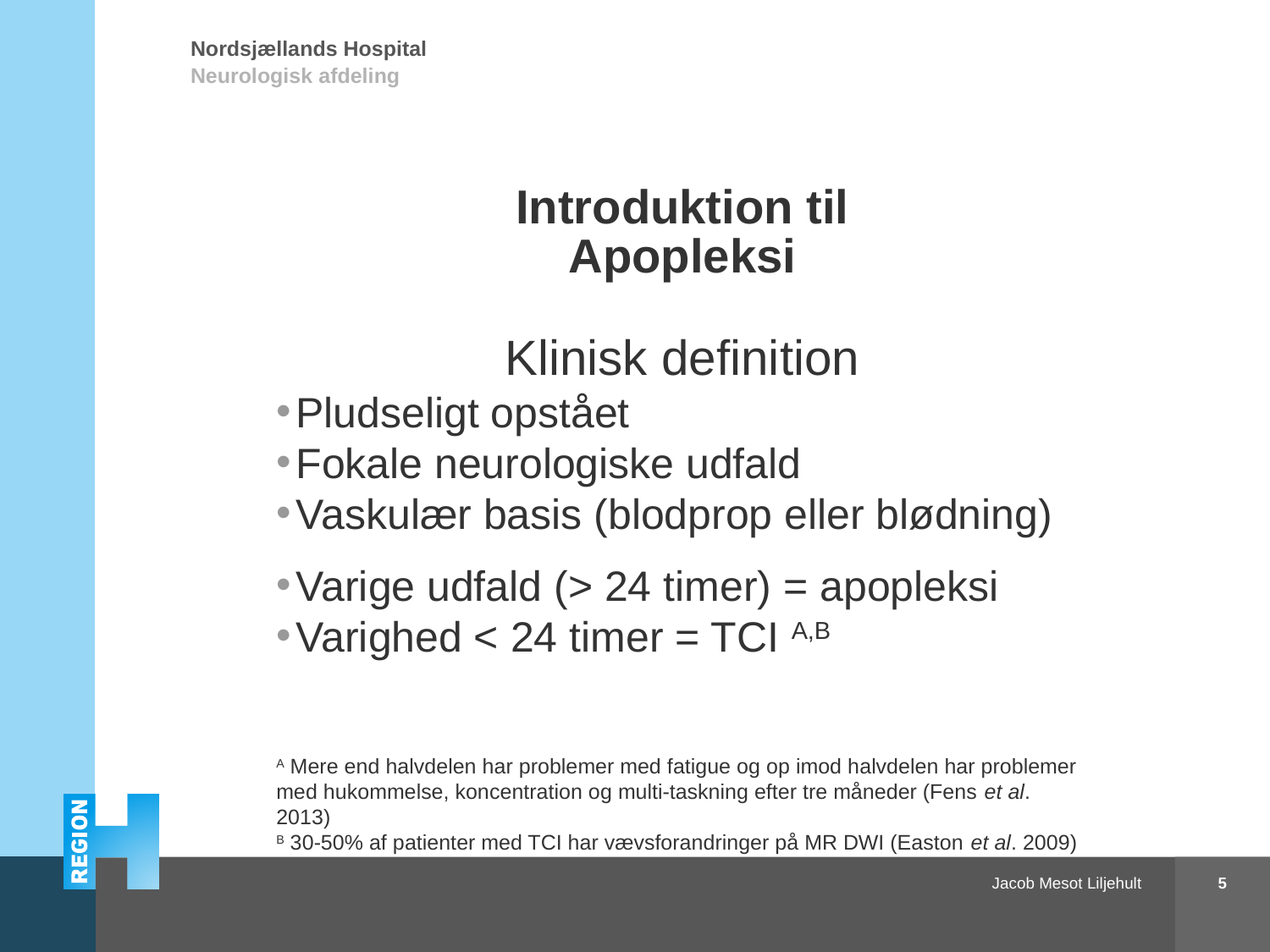

# Introduktion til Apopleksi
Klinisk definition
Pludseligt opstået
Fokale neurologiske udfald
Vaskulær basis (blodprop eller blødning)
Varige udfald (> 24 timer) = apopleksi
Varighed < 24 timer = TCI A,B

A Mere end halvdelen har problemer med fatigue og op imod halvdelen har problemer med hukommelse, koncentration og multi-taskning efter tre måneder (Fens et al. 2013)
B 30-50% af patienter med TCI har vævsforandringer på MR DWI (Easton et al. 2009)
5

Apopleksi og sundhedsadfærd